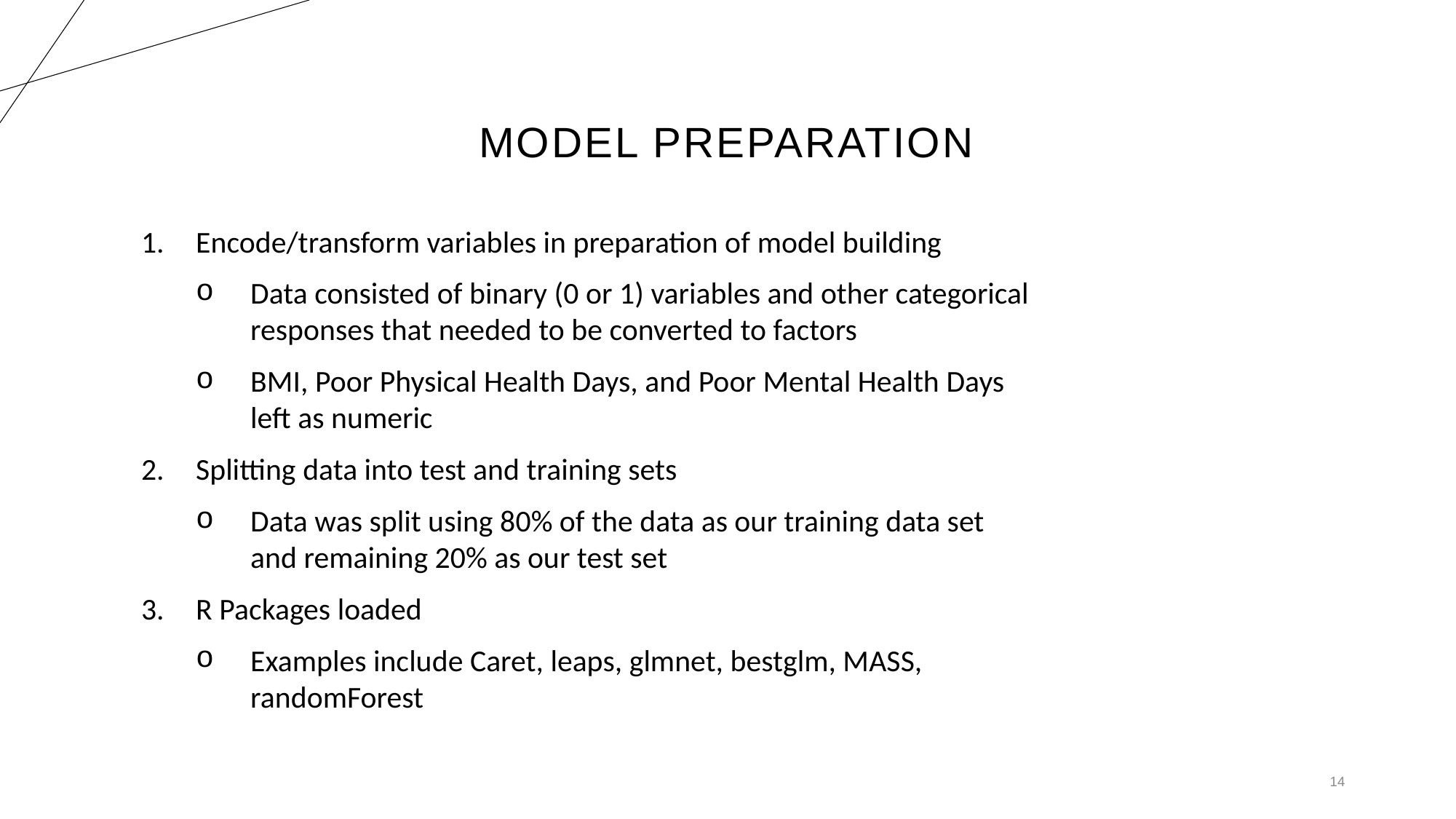

# Model Preparation
Encode/transform variables in preparation of model building
Data consisted of binary (0 or 1) variables and other categorical responses that needed to be converted to factors
BMI, Poor Physical Health Days, and Poor Mental Health Days left as numeric
Splitting data into test and training sets
Data was split using 80% of the data as our training data set and remaining 20% as our test set
R Packages loaded
Examples include Caret, leaps, glmnet, bestglm, MASS, randomForest
14